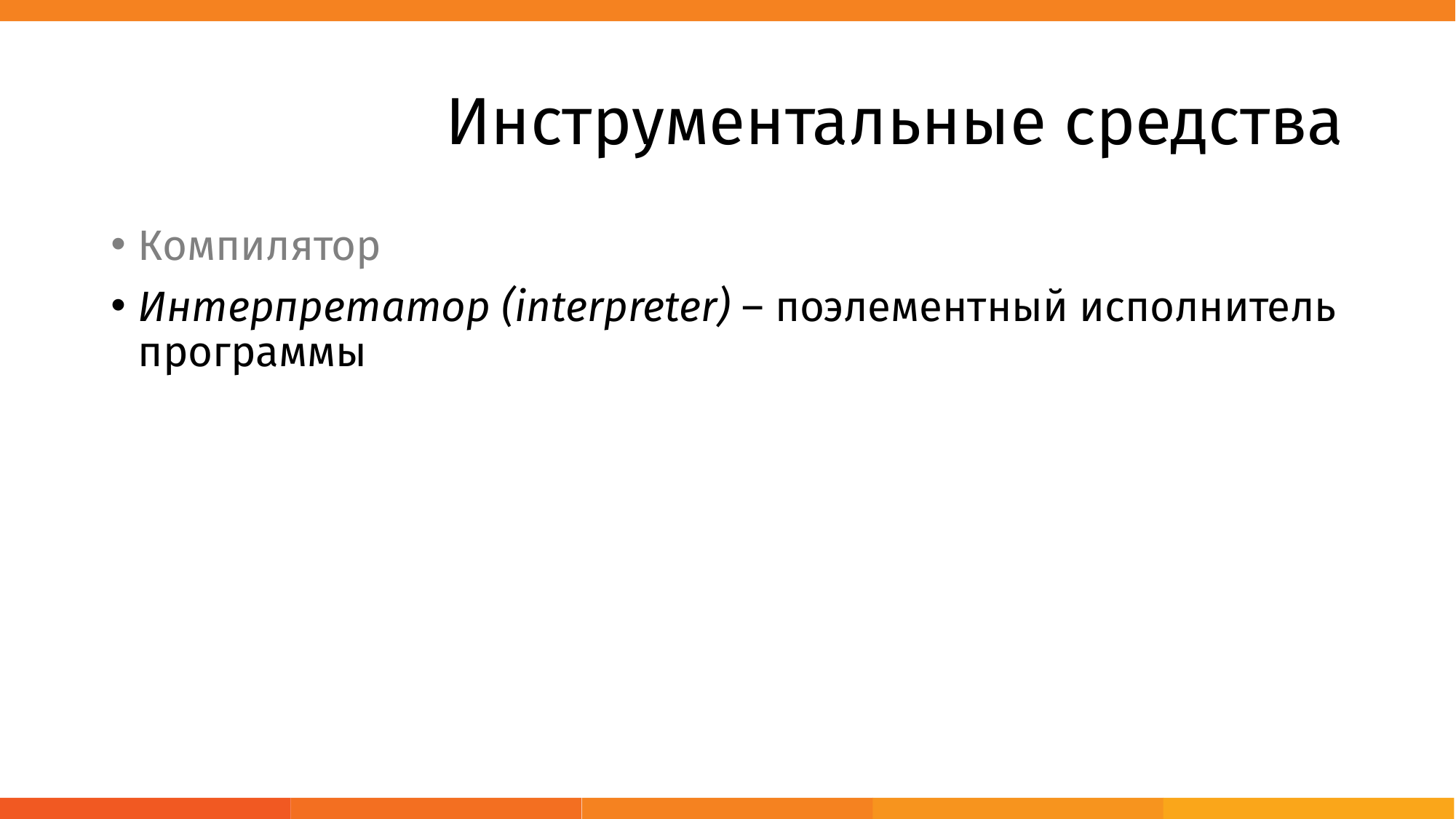

# Инструментальные средства
Компилятор
Интерпретатор (interpreter) – поэлементный исполнитель программы